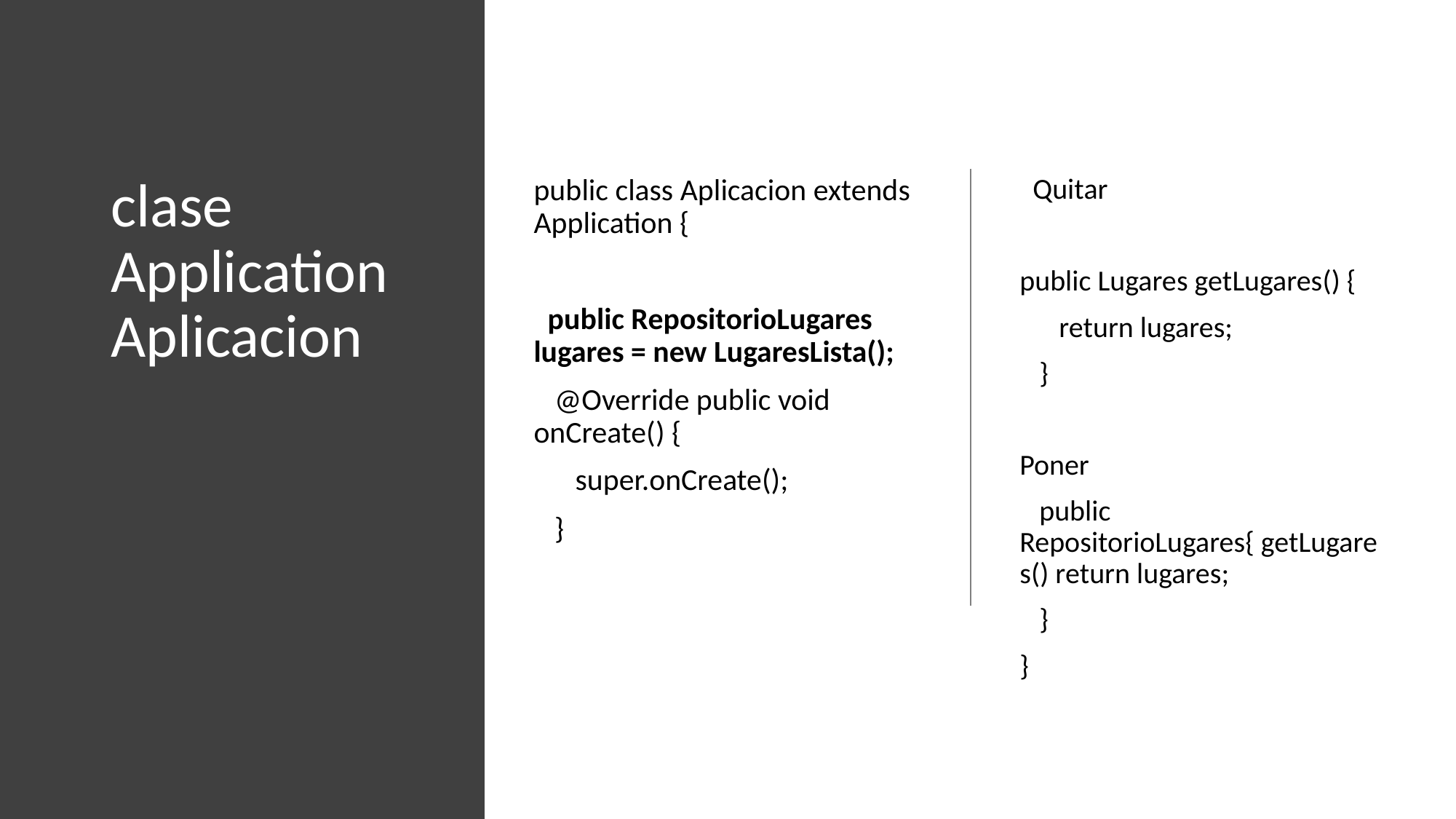

# clase Application Aplicacion
public class Aplicacion extends Application {

  public RepositorioLugares lugares = new LugaresLista();
   @Override public void onCreate() {
      super.onCreate();
   }

  Quitar

public Lugares getLugares() {
      return lugares;
   }

Poner
   public RepositorioLugares{ getLugares() return lugares;
   }
}